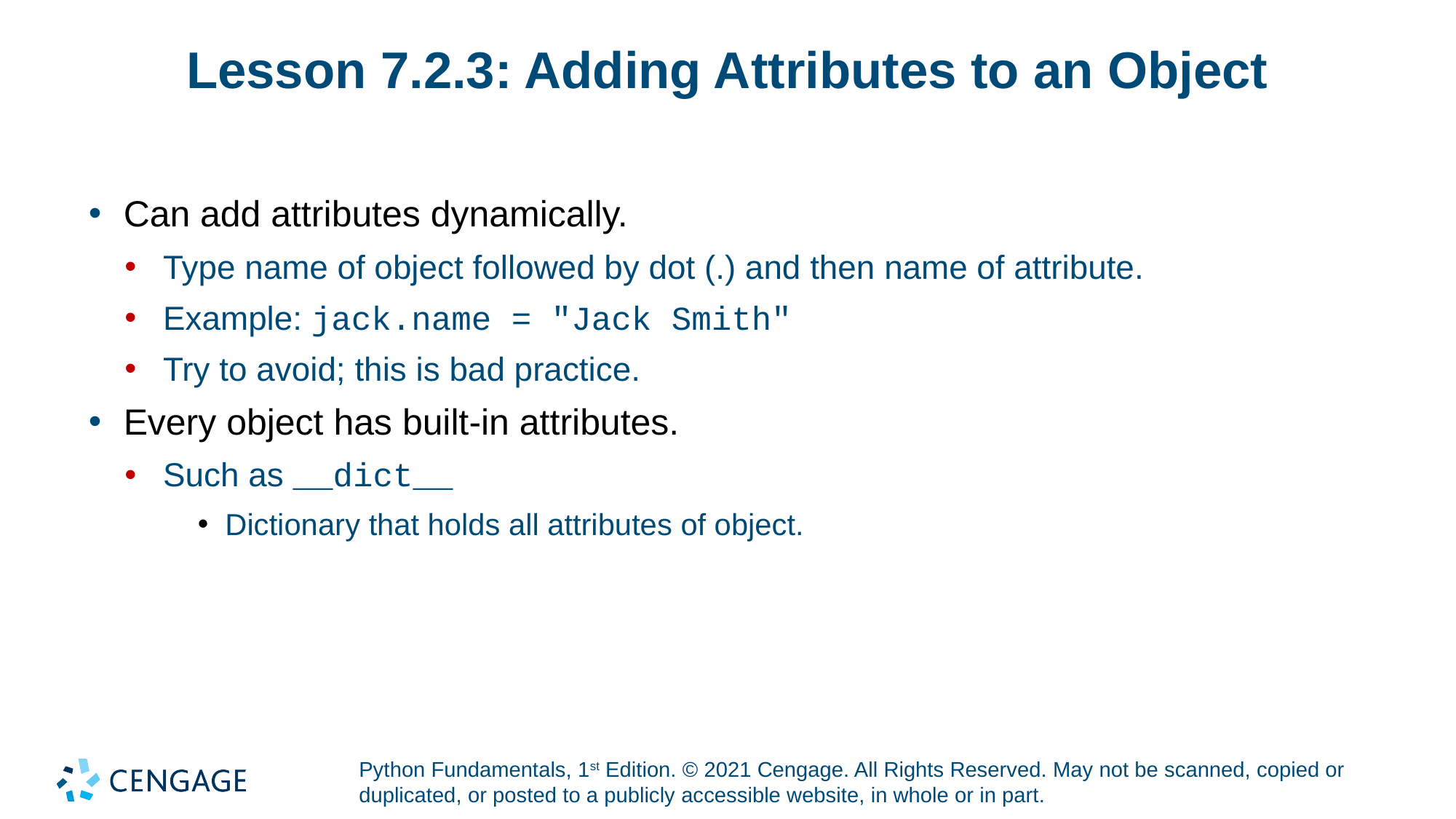

# Lesson 7.2.3: Adding Attributes to an Object
Can add attributes dynamically.
Type name of object followed by dot (.) and then name of attribute.
Example: jack.name = "Jack Smith"
Try to avoid; this is bad practice.
Every object has built-in attributes.
Such as __dict__
Dictionary that holds all attributes of object.